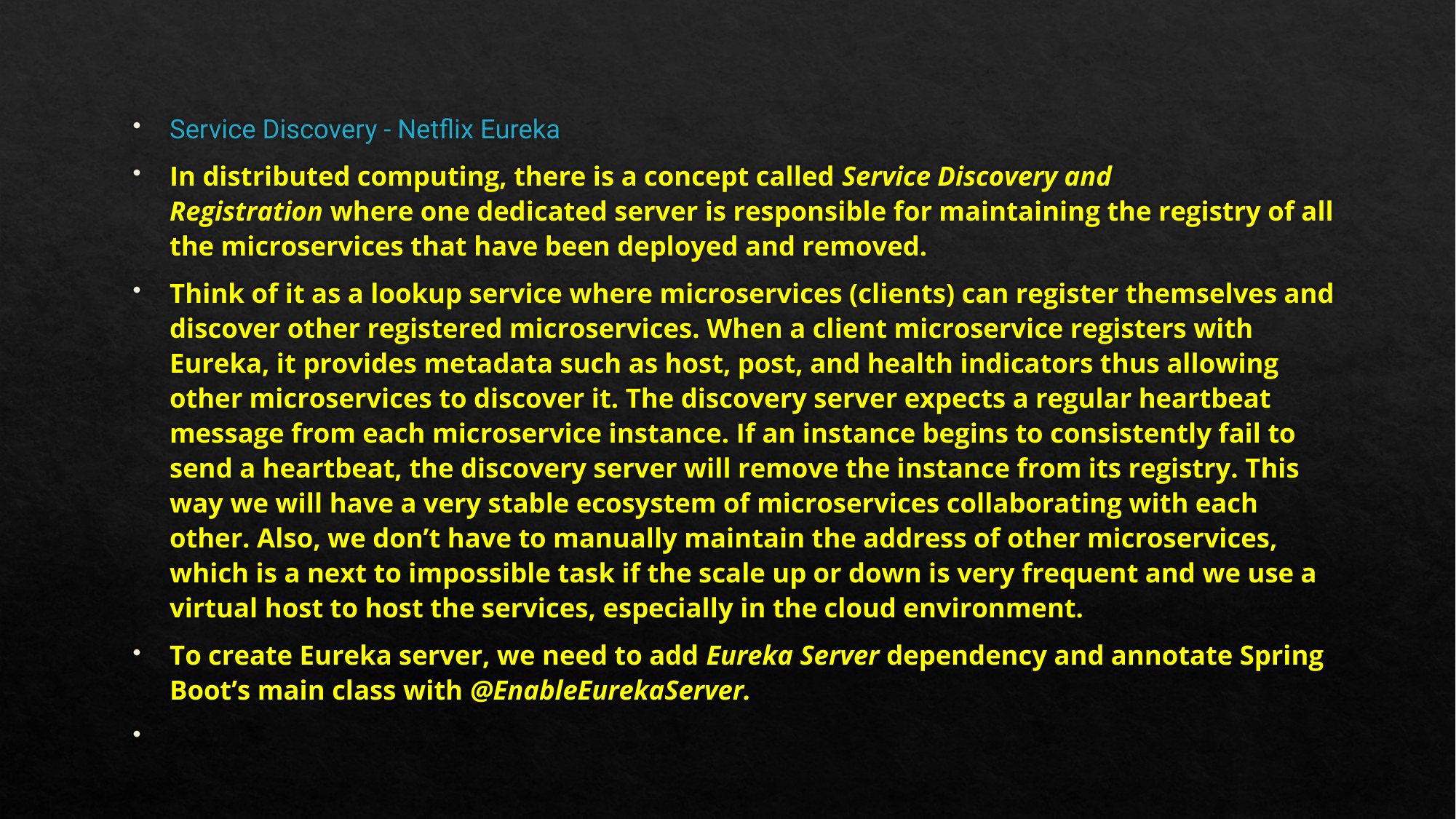

Service Discovery - Netflix Eureka
In distributed computing, there is a concept called Service Discovery and Registration where one dedicated server is responsible for maintaining the registry of all the microservices that have been deployed and removed.
Think of it as a lookup service where microservices (clients) can register themselves and discover other registered microservices. When a client microservice registers with Eureka, it provides metadata such as host, post, and health indicators thus allowing other microservices to discover it. The discovery server expects a regular heartbeat message from each microservice instance. If an instance begins to consistently fail to send a heartbeat, the discovery server will remove the instance from its registry. This way we will have a very stable ecosystem of microservices collaborating with each other. Also, we don’t have to manually maintain the address of other microservices, which is a next to impossible task if the scale up or down is very frequent and we use a virtual host to host the services, especially in the cloud environment.
To create Eureka server, we need to add Eureka Server dependency and annotate Spring Boot’s main class with @EnableEurekaServer.